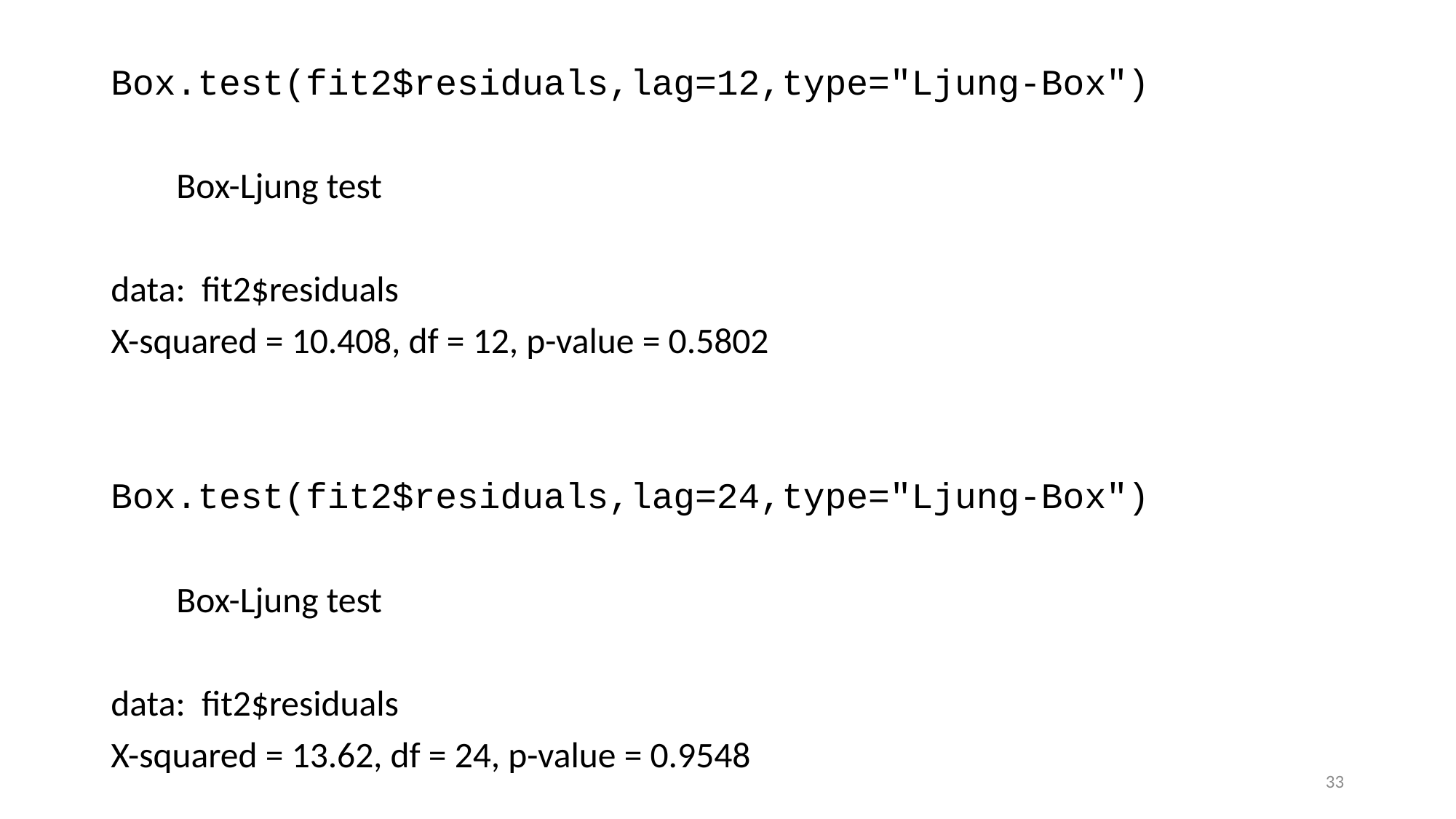

Box.test(fit2$residuals,lag=12,type="Ljung-Box")

        Box-Ljung test

data:  fit2$residuals
X-squared = 10.408, df = 12, p-value = 0.5802

Box.test(fit2$residuals,lag=24,type="Ljung-Box")

        Box-Ljung test

data:  fit2$residuals
X-squared = 13.62, df = 24, p-value = 0.9548

33